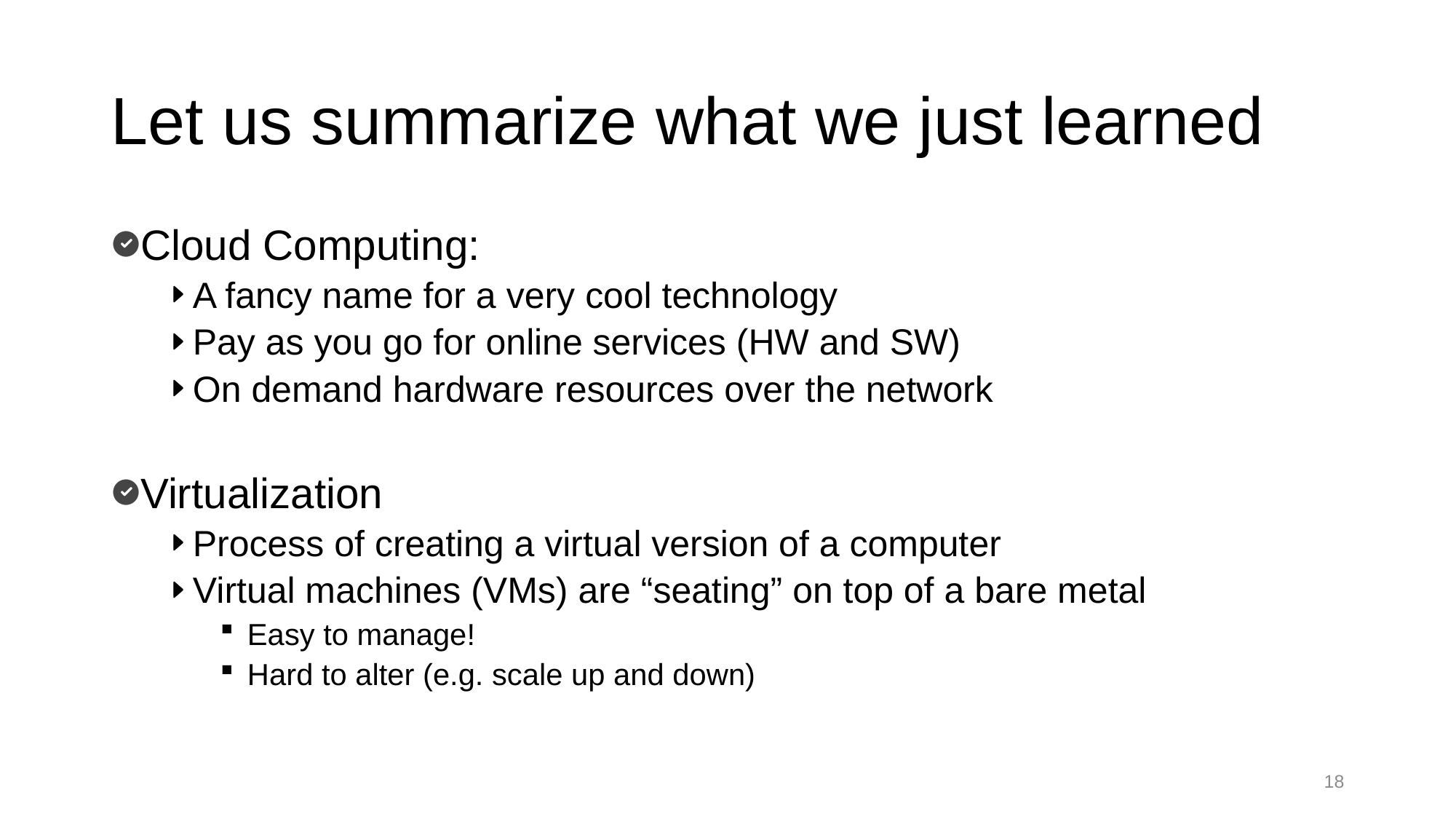

# Let us summarize what we just learned
Cloud Computing:
A fancy name for a very cool technology
Pay as you go for online services (HW and SW)
On demand hardware resources over the network

Virtualization
Process of creating a virtual version of a computer
Virtual machines (VMs) are “seating” on top of a bare metal
Easy to manage!
Hard to alter (e.g. scale up and down)

18